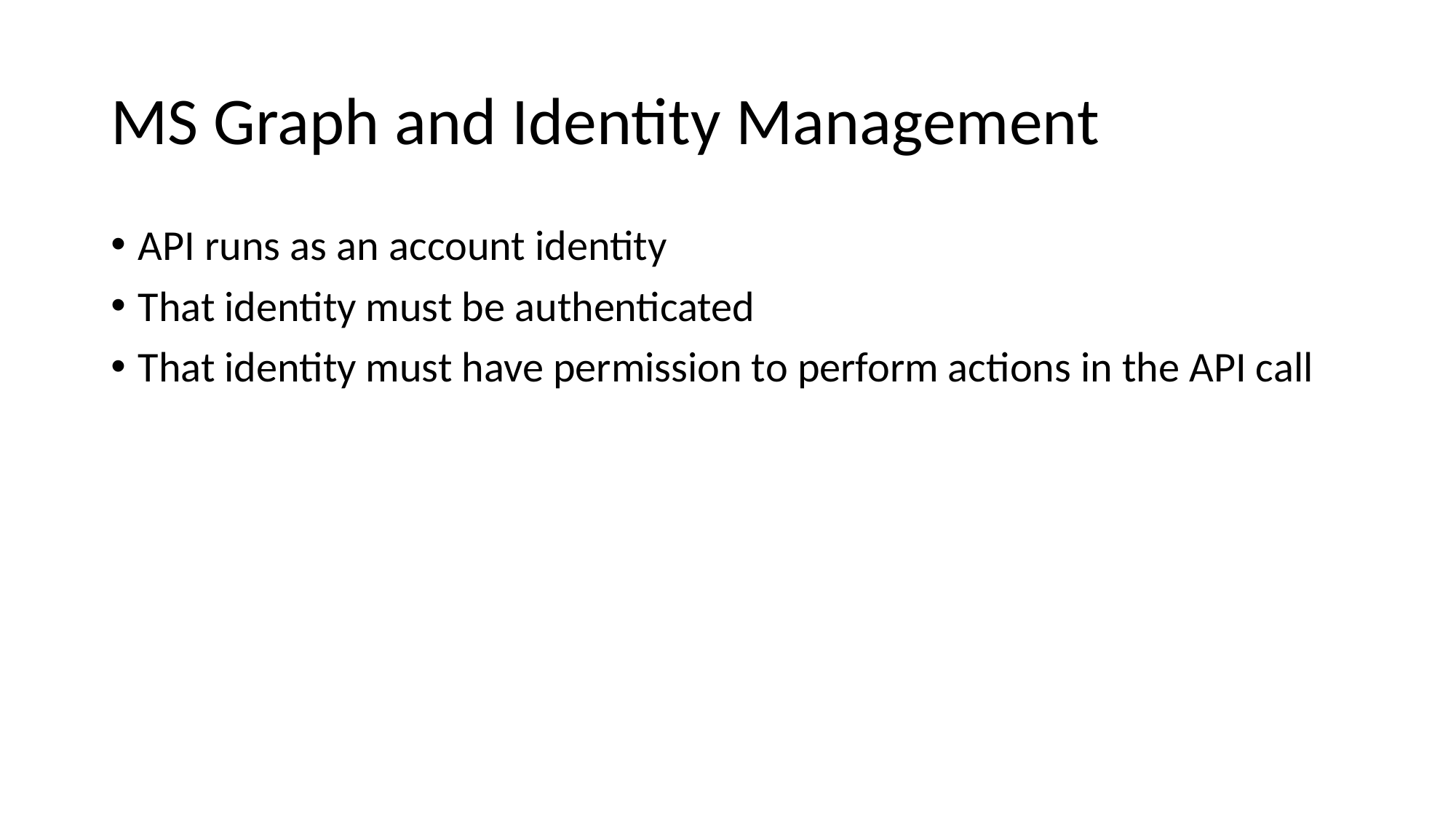

# MS Graph and Identity Management
API runs as an account identity
That identity must be authenticated
That identity must have permission to perform actions in the API call